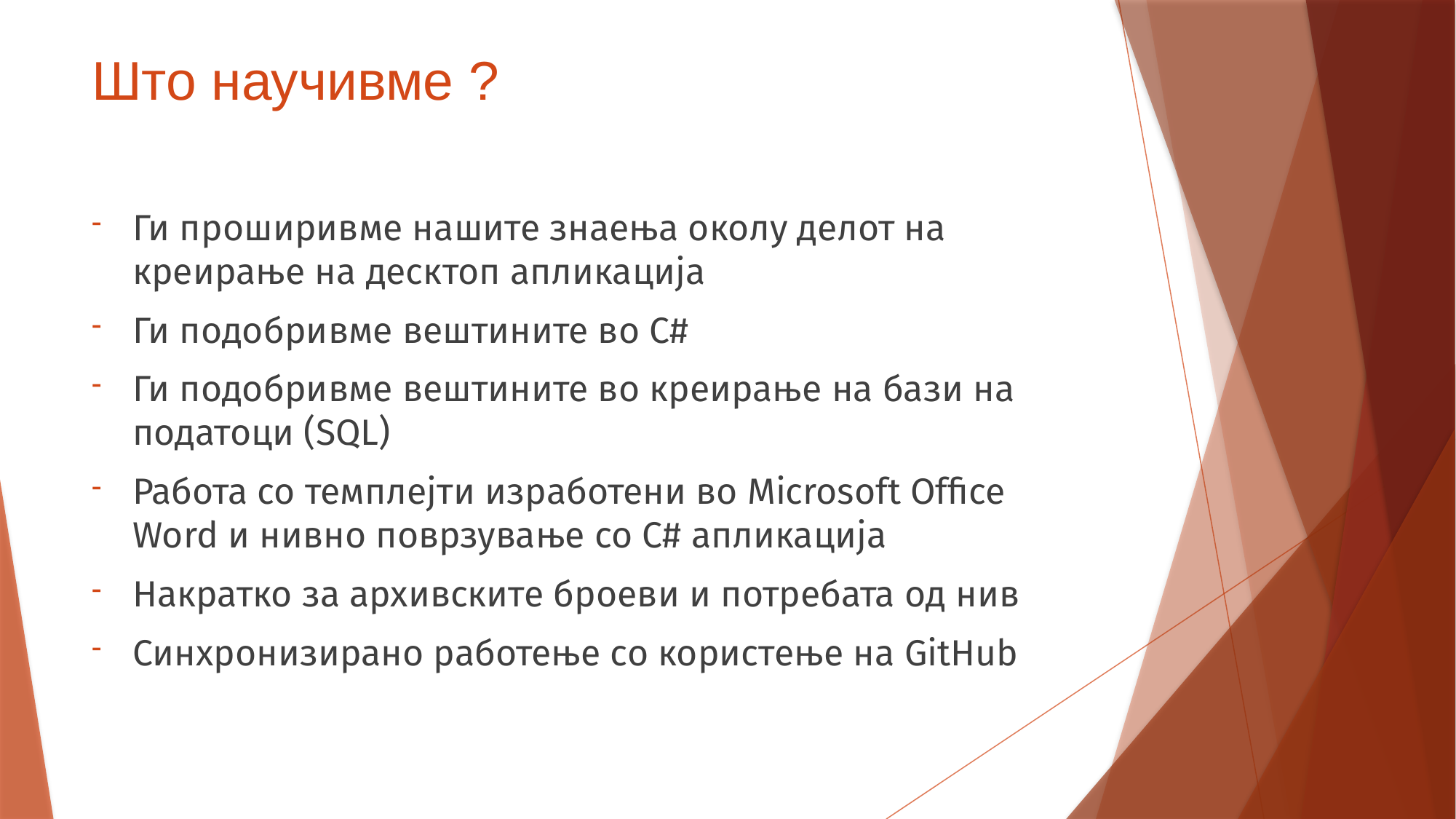

# Што научивме ?
Ги проширивме нашите знаења околу делот на креирање на десктоп апликација
Ги подобривме вештините во C#
Ги подобривме вештините во креирање на бази на податоци (SQL)
Работа со темплејти изработени во Microsoft Office Word и нивно поврзување со C# апликација
Накратко за архивските броеви и потребата од нив
Синхронизирано работење со користење на GitHub